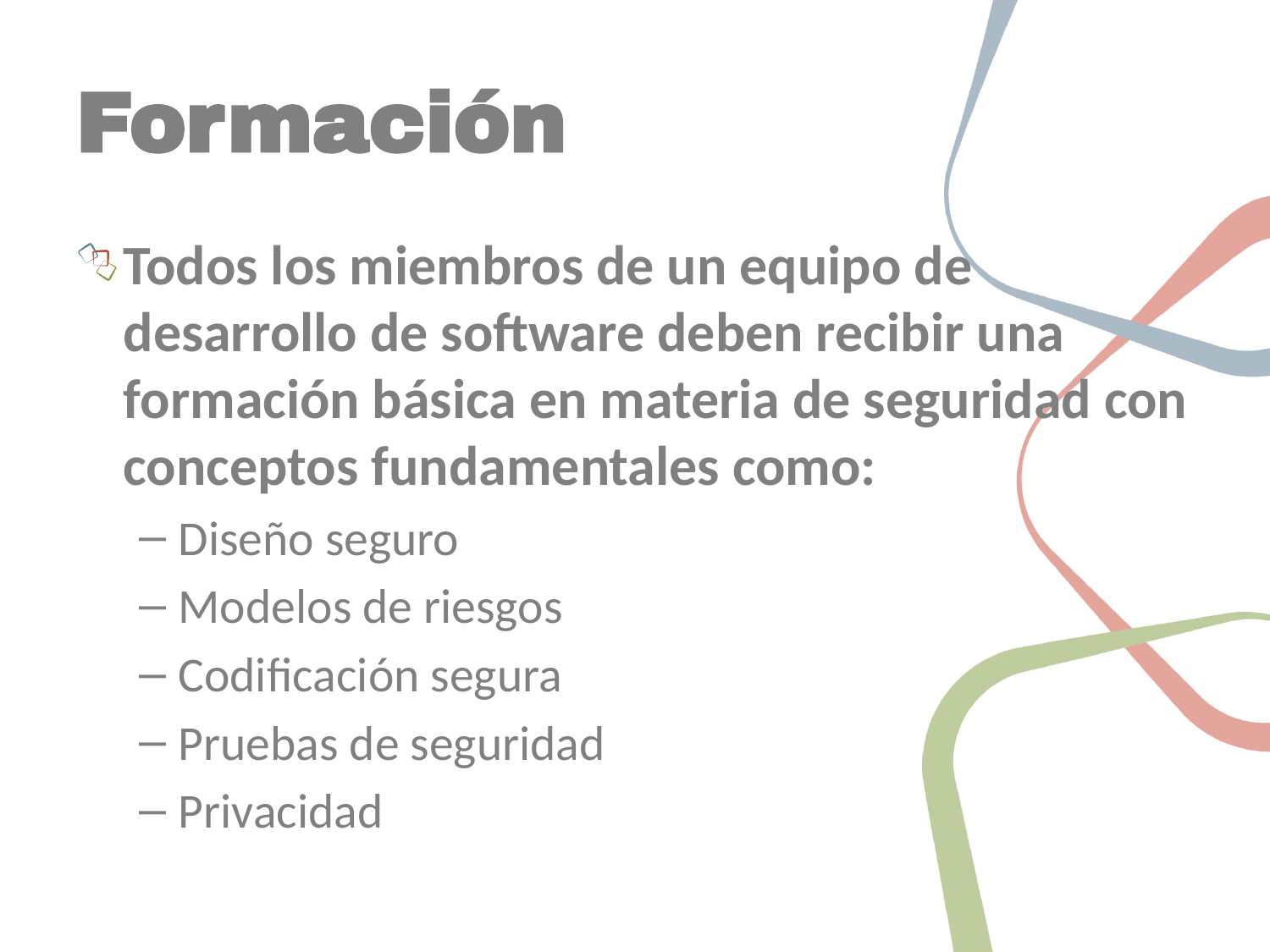

# Formación
Todos los miembros de un equipo de desarrollo de software deben recibir una formación básica en materia de seguridad con conceptos fundamentales como:
Diseño seguro
Modelos de riesgos
Codificación segura
Pruebas de seguridad
Privacidad